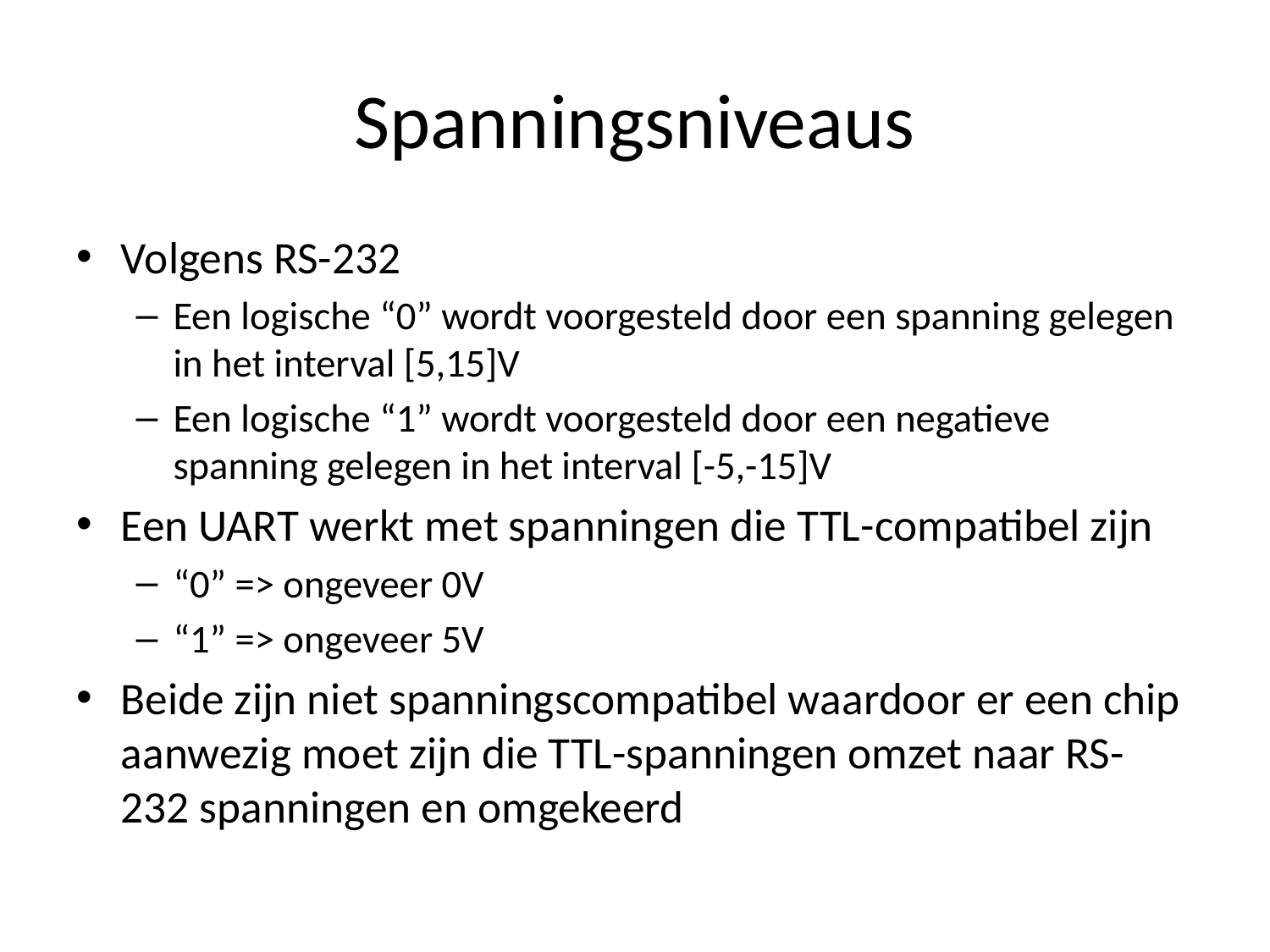

# Spanningsniveaus
Volgens RS-232
Een logische “0” wordt voorgesteld door een spanning gelegen in het interval [5,15]V
Een logische “1” wordt voorgesteld door een negatieve spanning gelegen in het interval [-5,-15]V
Een UART werkt met spanningen die TTL-compatibel zijn
“0” => ongeveer 0V
“1” => ongeveer 5V
Beide zijn niet spanningscompatibel waardoor er een chip aanwezig moet zijn die TTL-spanningen omzet naar RS-232 spanningen en omgekeerd